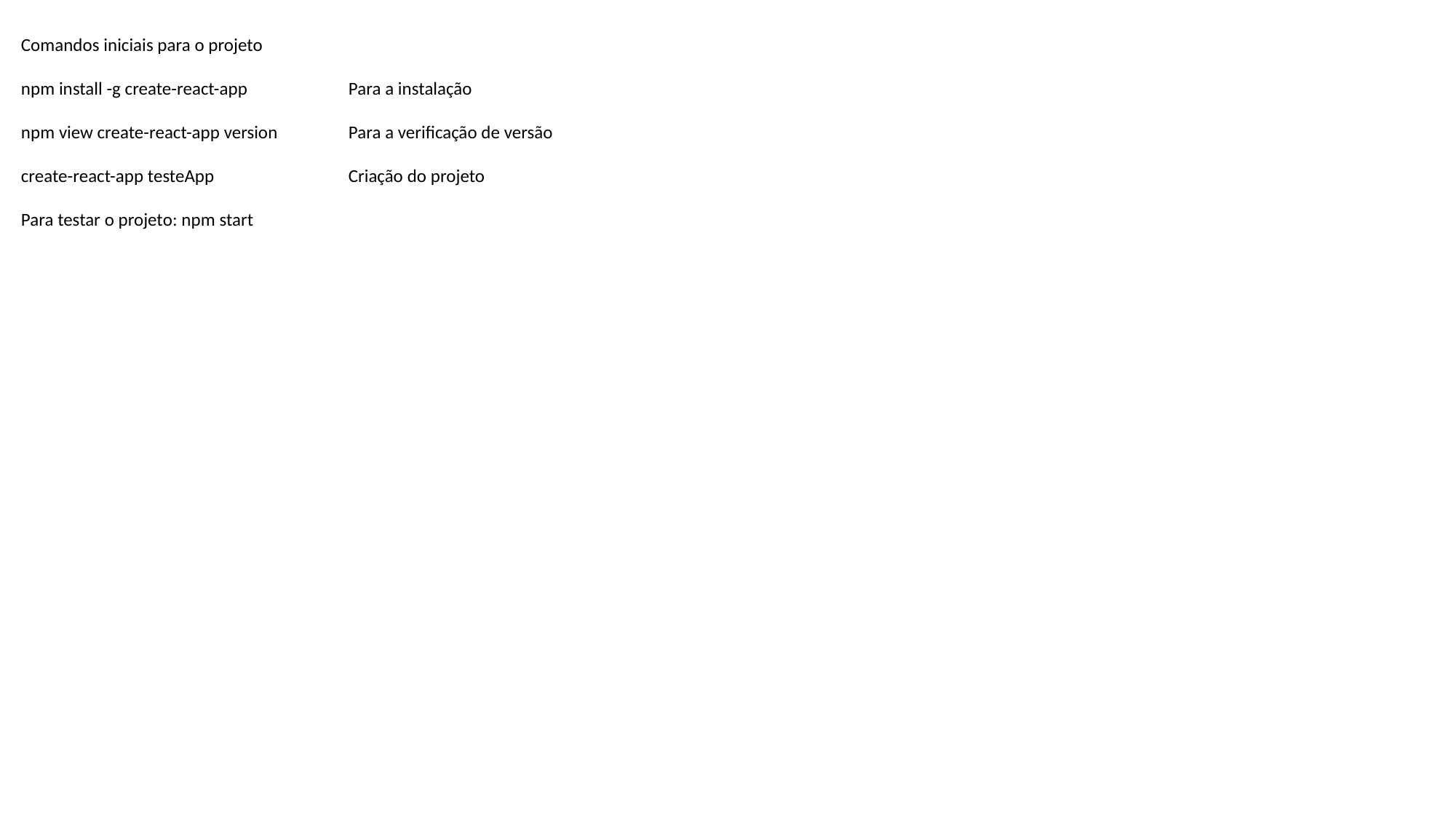

Comandos iniciais para o projeto

npm install -g create-react-app 	Para a instalação

npm view create-react-app version	Para a verificação de versão

create-react-app testeApp		Criação do projeto

Para testar o projeto: npm start